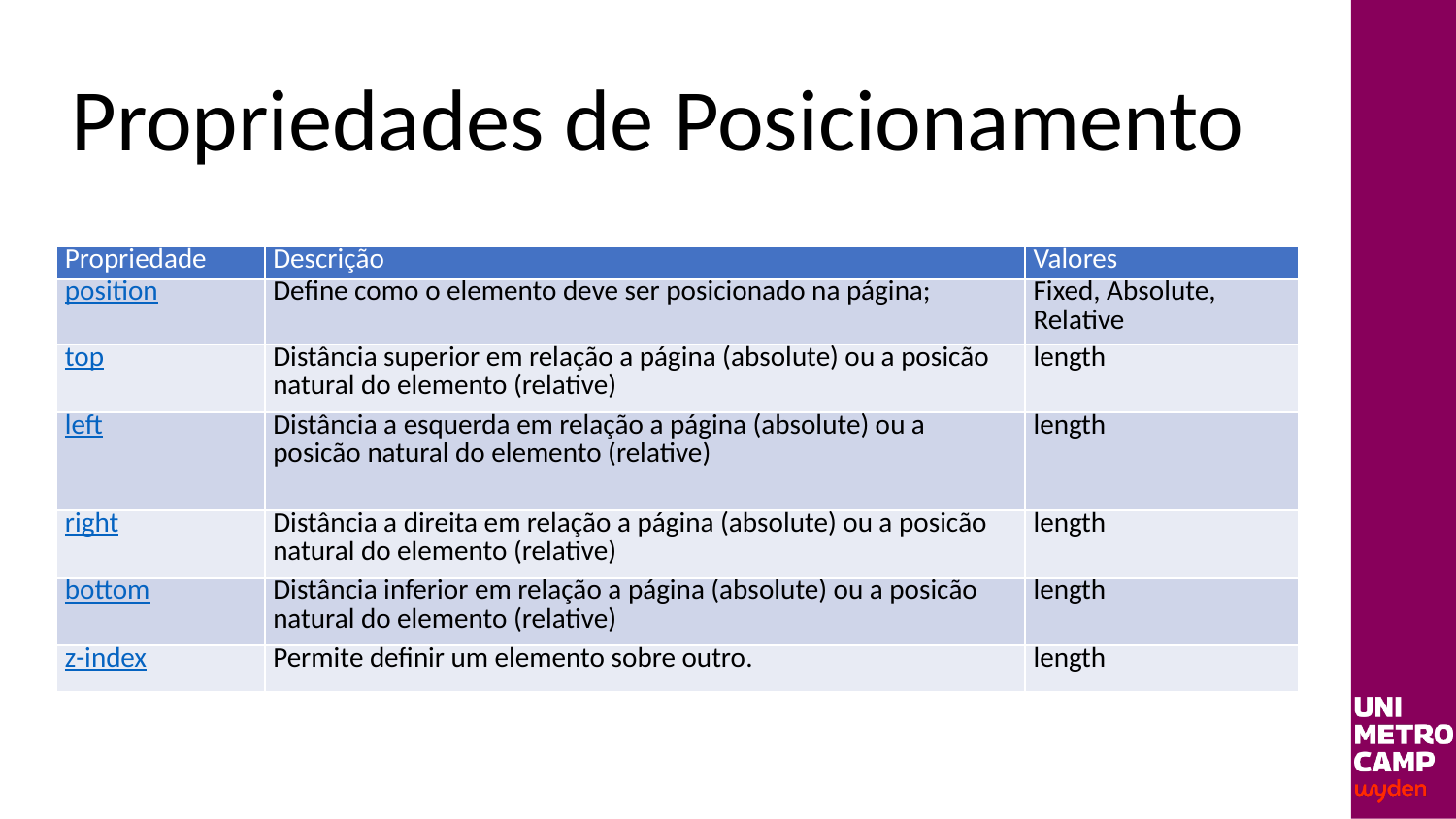

# Propriedades de Posicionamento
| Propriedade | Descrição | Valores |
| --- | --- | --- |
| position | Define como o elemento deve ser posicionado na página; | Fixed, Absolute, Relative |
| top | Distância superior em relação a página (absolute) ou a posicão natural do elemento (relative) | length |
| left | Distância a esquerda em relação a página (absolute) ou a posicão natural do elemento (relative) | length |
| right | Distância a direita em relação a página (absolute) ou a posicão natural do elemento (relative) | length |
| bottom | Distância inferior em relação a página (absolute) ou a posicão natural do elemento (relative) | length |
| z-index | Permite definir um elemento sobre outro. | length |